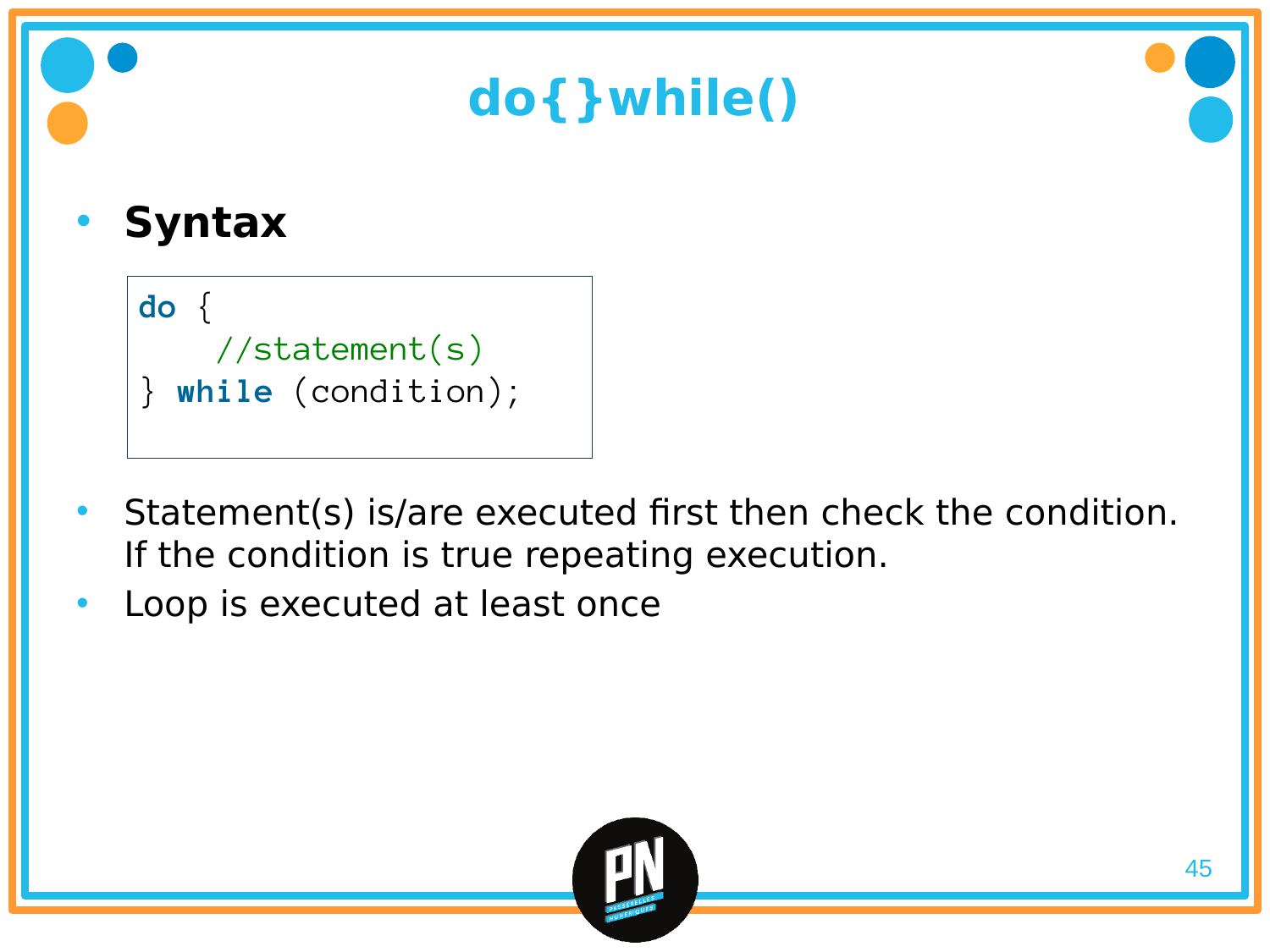

# do{}while()
Syntax

Statement(s) is/are executed first then check the condition. If the condition is true repeating execution.
Loop is executed at least once
do {
    //statement(s)
} while (condition);